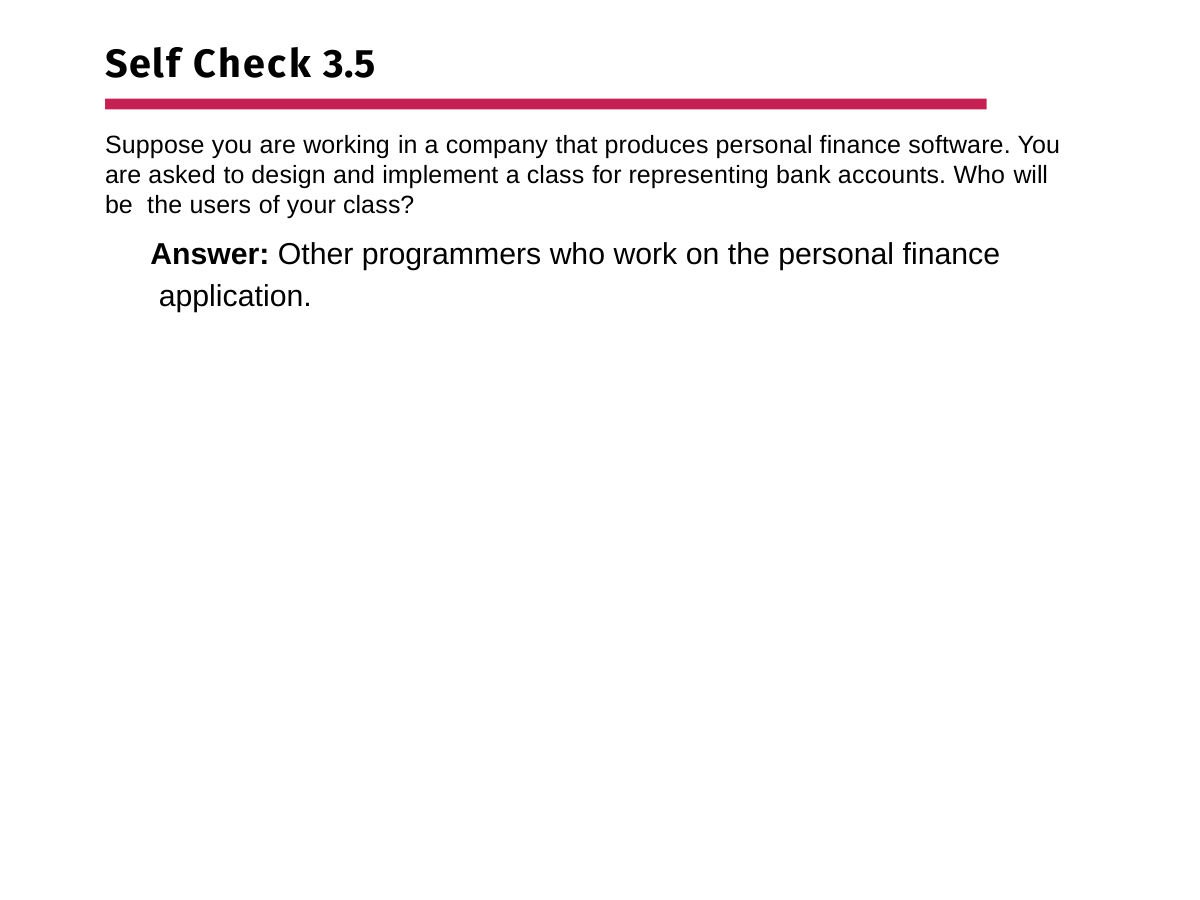

# Self Check 3.5

Suppose you are working in a company that produces personal finance software. You  are asked to design and implement a class for representing bank accounts. Who will be  the users of your class?
Answer: Other programmers who work on the personal finance  application.